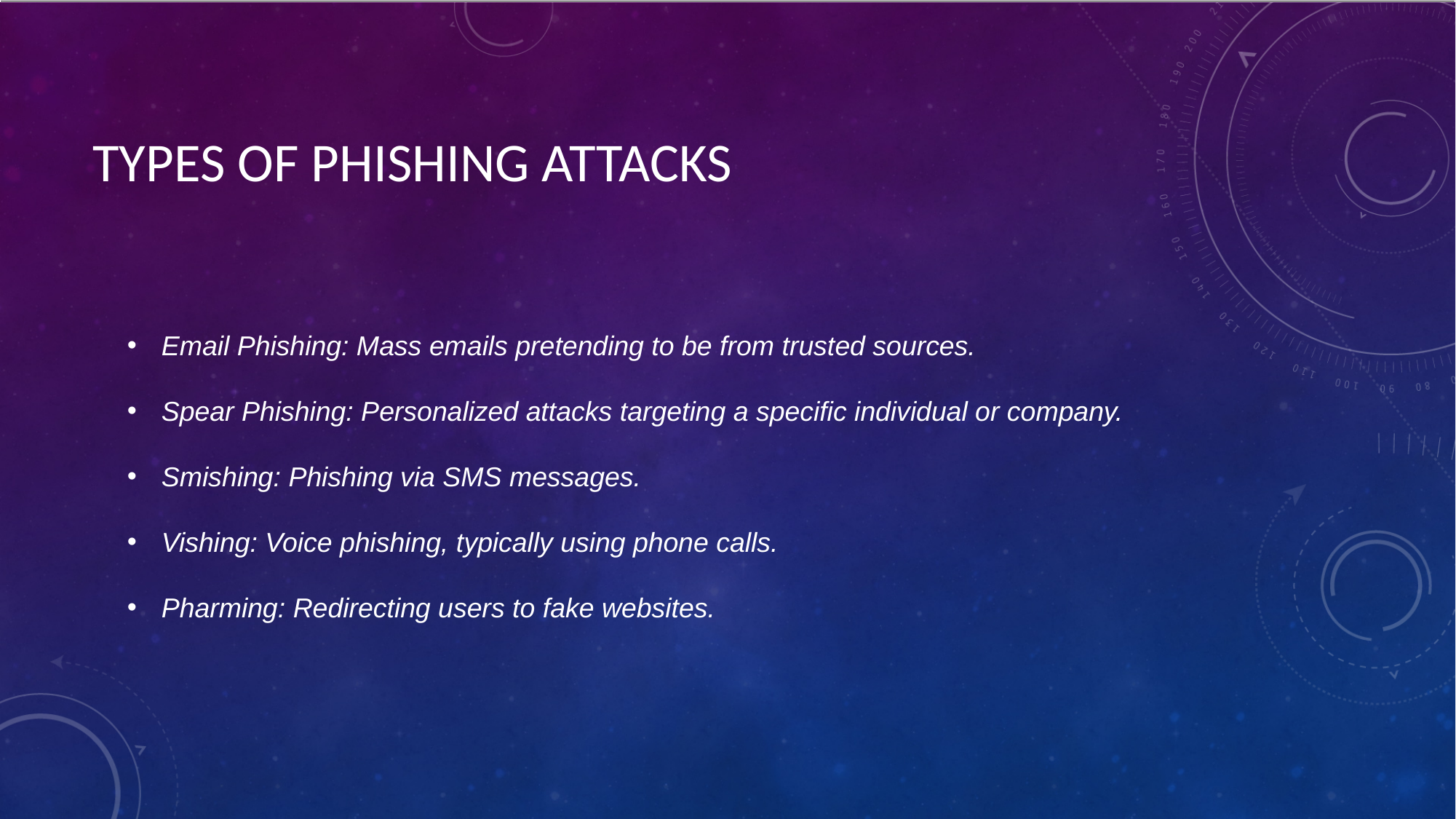

# Types of phishing attacks
Email Phishing: Mass emails pretending to be from trusted sources.
Spear Phishing: Personalized attacks targeting a specific individual or company.
Smishing: Phishing via SMS messages.
Vishing: Voice phishing, typically using phone calls.
Pharming: Redirecting users to fake websites.